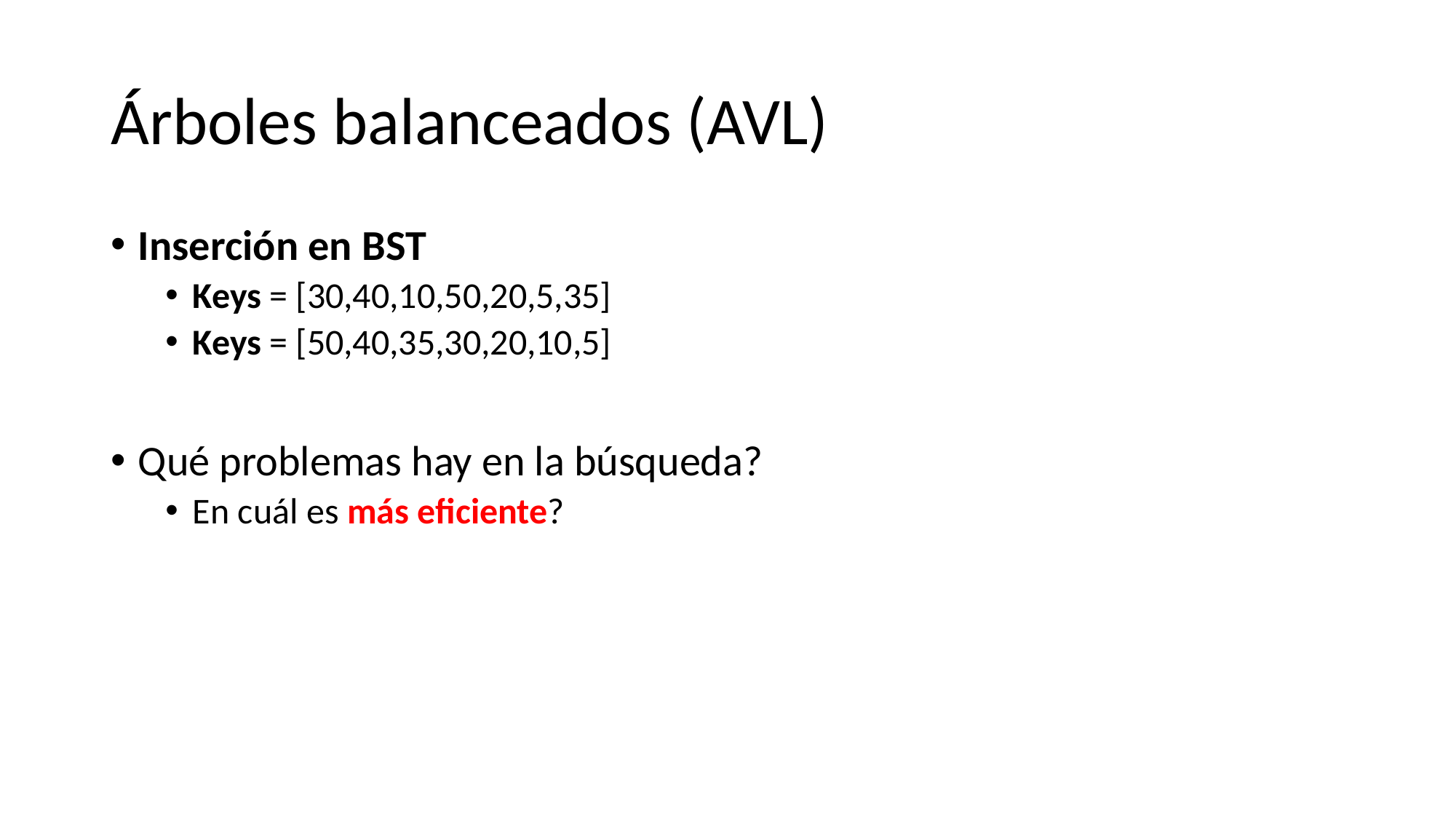

# Árboles balanceados (AVL)
Inserción en BST
Keys = [30,40,10,50,20,5,35]
Keys = [50,40,35,30,20,10,5]

Qué problemas hay en la búsqueda?
En cuál es más eficiente?